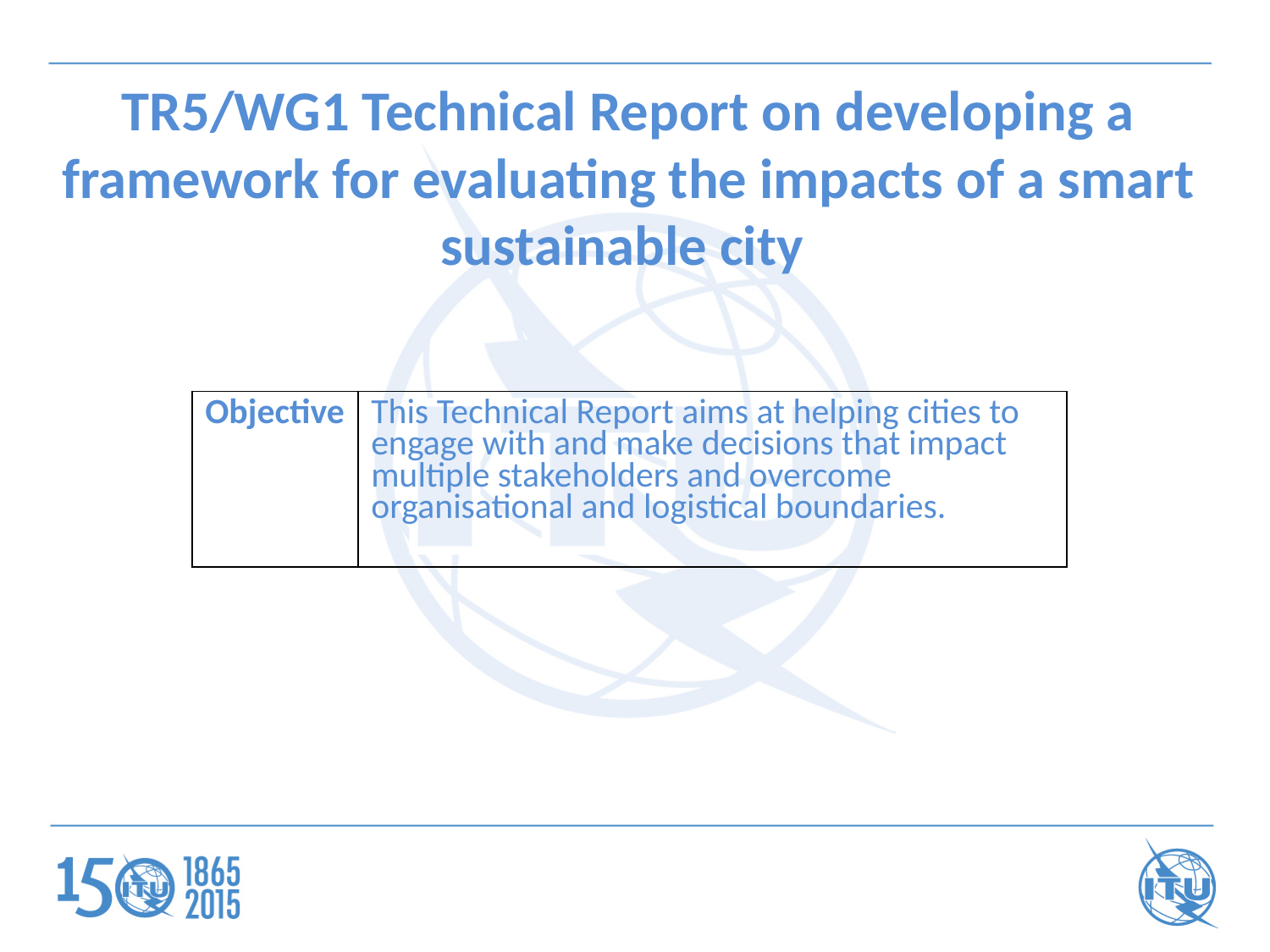

TR5/WG1 Technical Report on developing a framework for evaluating the impacts of a smart sustainable city
| Objective | This Technical Report aims at helping cities to engage with and make decisions that impact multiple stakeholders and overcome organisational and logistical boundaries. |
| --- | --- |
13